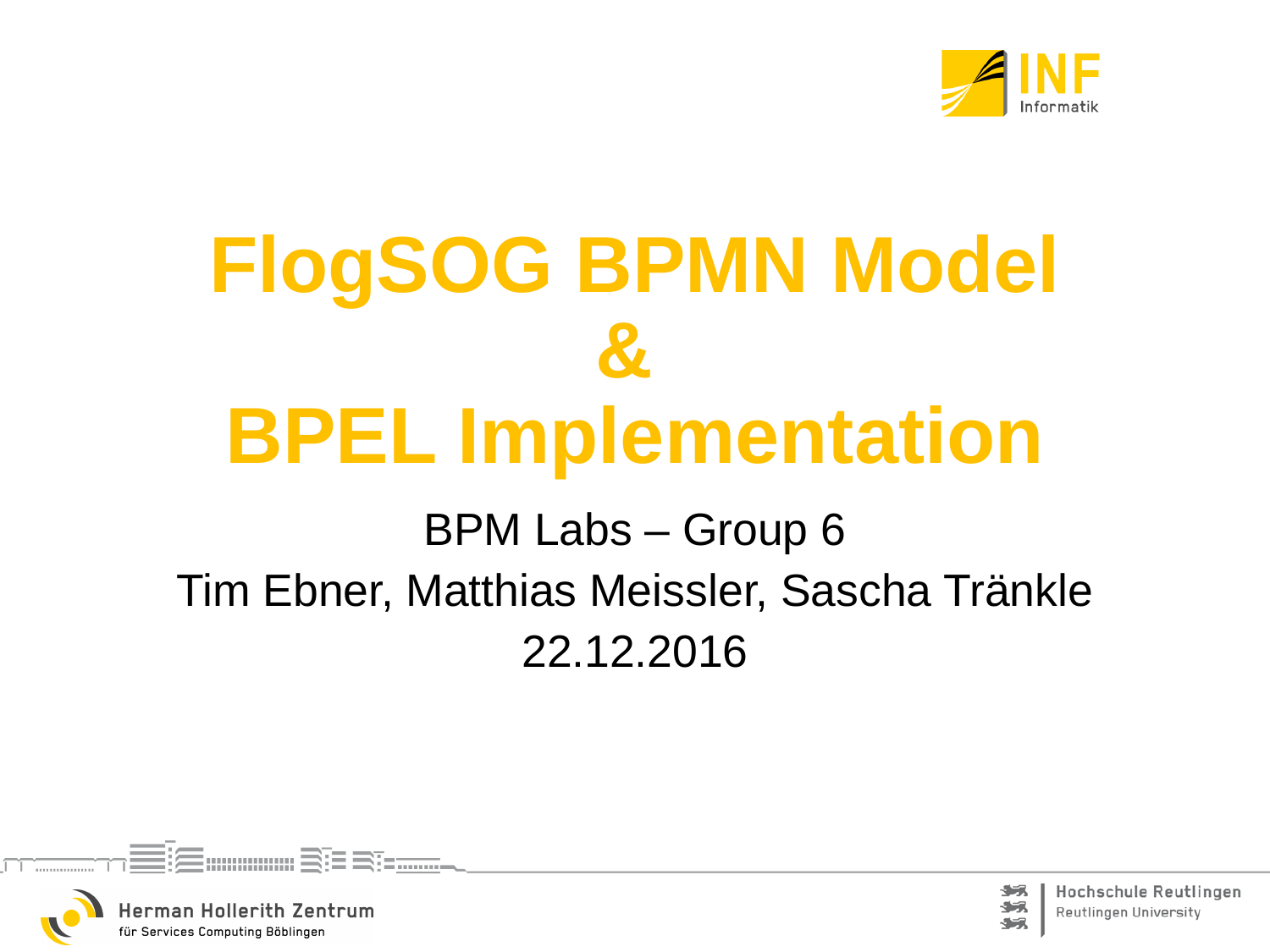

# FlogSOG BPMN Model & BPEL Implementation
BPM Labs – Group 6
Tim Ebner, Matthias Meissler, Sascha Tränkle
22.12.2016